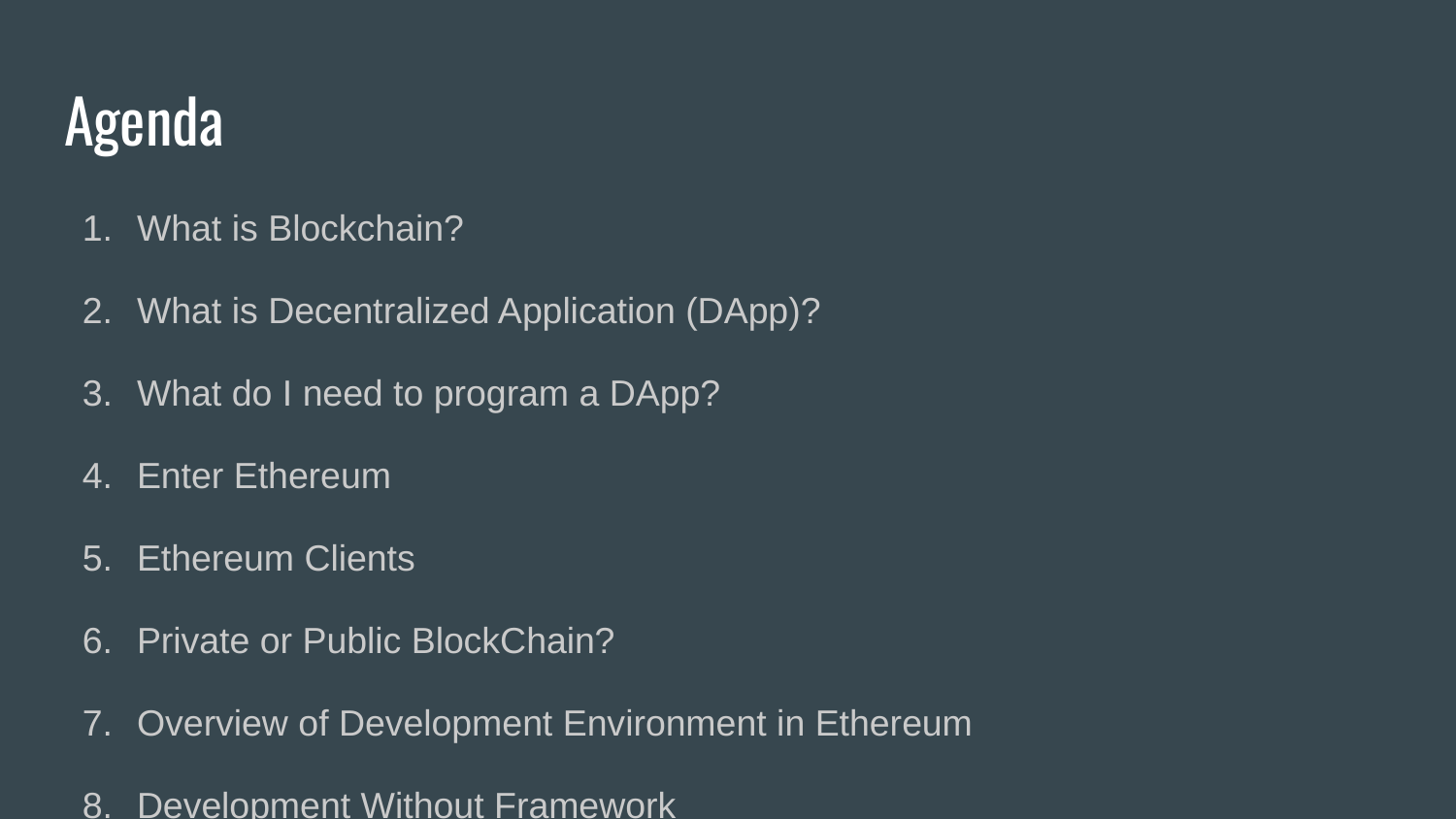

# Agenda
What is Blockchain?
What is Decentralized Application (DApp)?
What do I need to program a DApp?
Enter Ethereum
Ethereum Clients
Private or Public BlockChain?
Overview of Development Environment in Ethereum
Development Without Framework
Development With Framework
Deployment